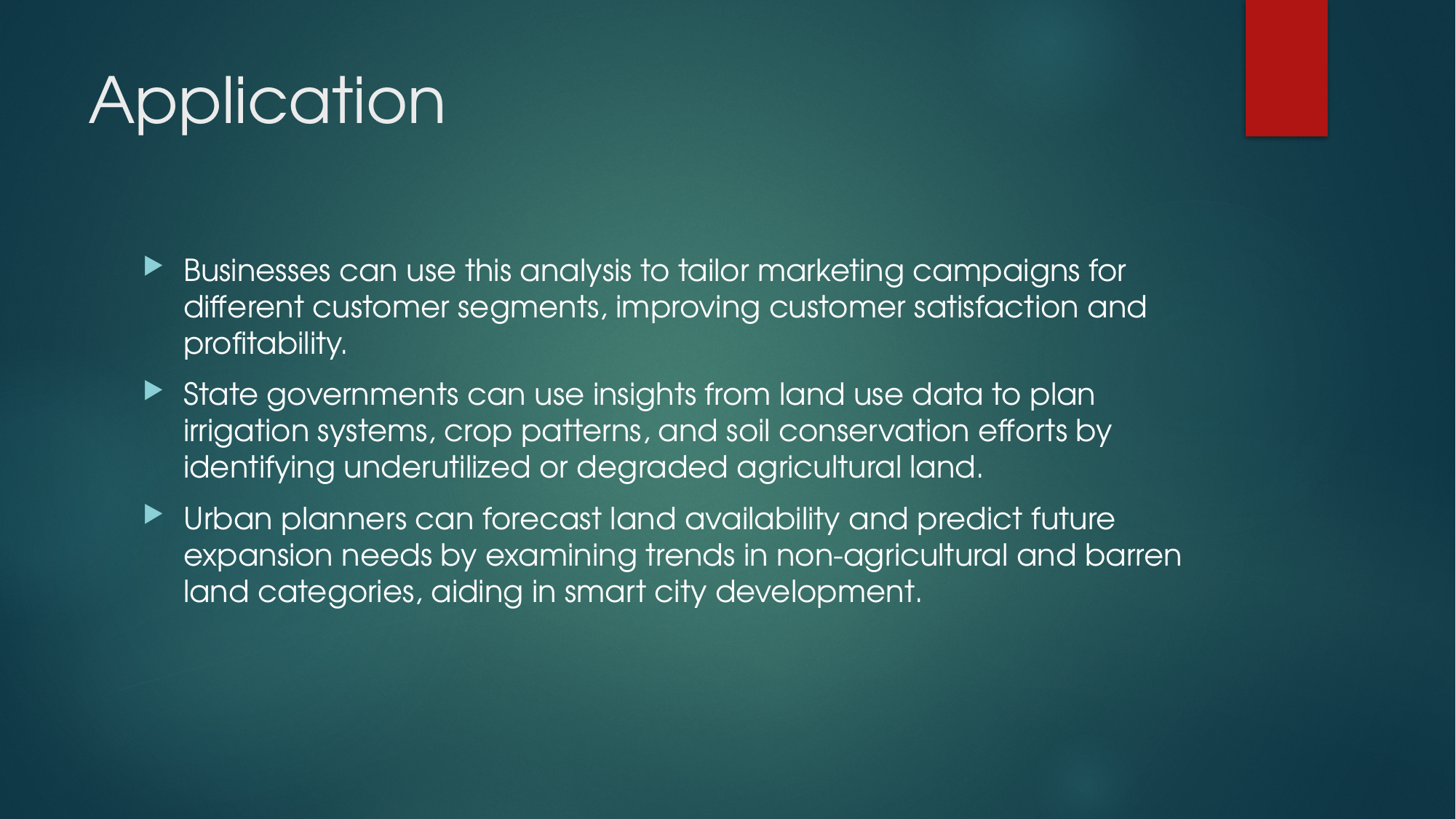

# Application
Businesses can use this analysis to tailor marketing campaigns for different customer segments, improving customer satisfaction and profitability.
State governments can use insights from land use data to plan irrigation systems, crop patterns, and soil conservation efforts by identifying underutilized or degraded agricultural land.
Urban planners can forecast land availability and predict future expansion needs by examining trends in non-agricultural and barren land categories, aiding in smart city development.